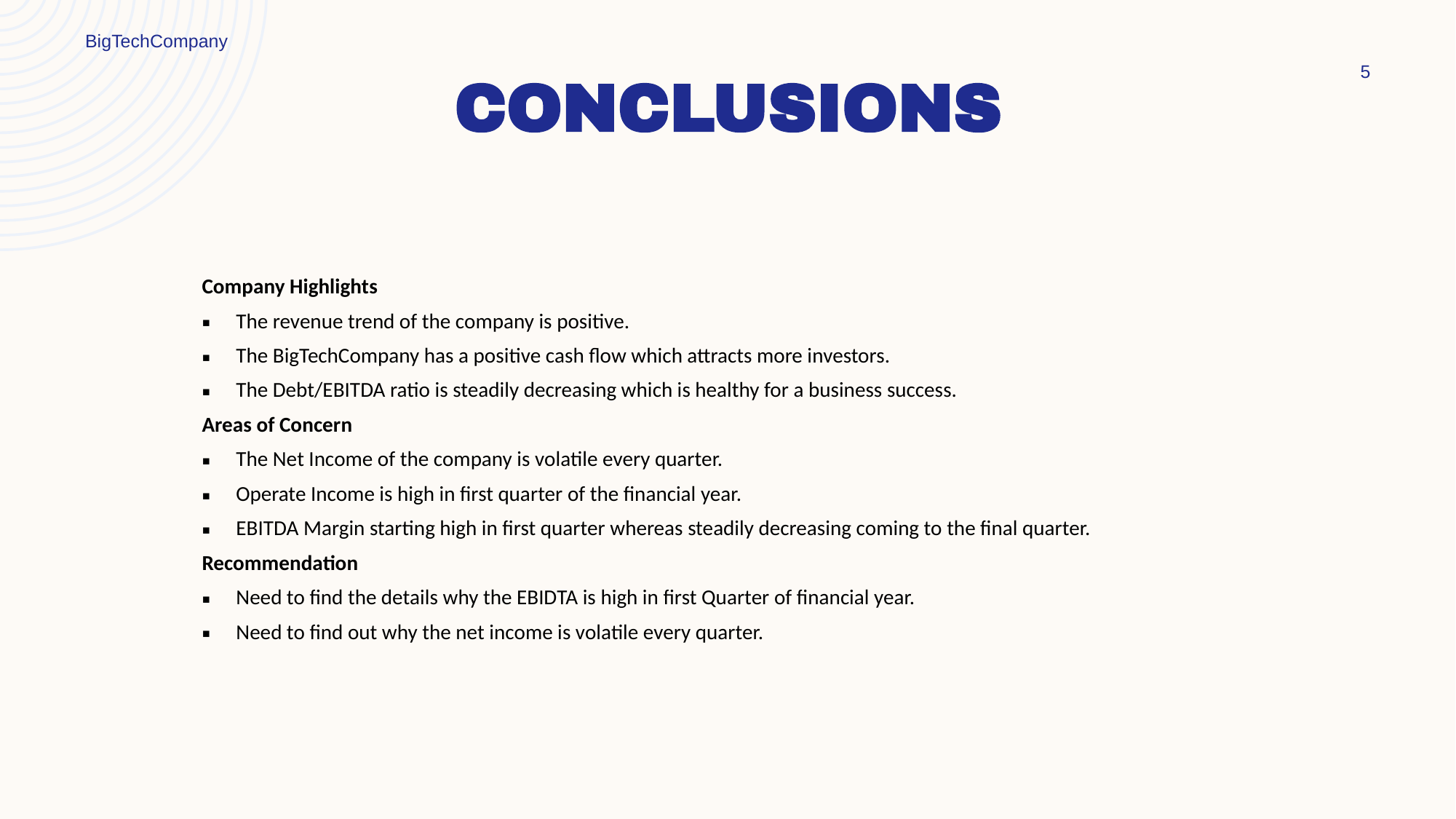

BigTechCompany
5
# CONCLUSIONS
Company Highlights
The revenue trend of the company is positive.
The BigTechCompany has a positive cash flow which attracts more investors.
The Debt/EBITDA ratio is steadily decreasing which is healthy for a business success.
Areas of Concern
The Net Income of the company is volatile every quarter.
Operate Income is high in first quarter of the financial year.
EBITDA Margin starting high in first quarter whereas steadily decreasing coming to the final quarter.
Recommendation
Need to find the details why the EBIDTA is high in first Quarter of financial year.
Need to find out why the net income is volatile every quarter.